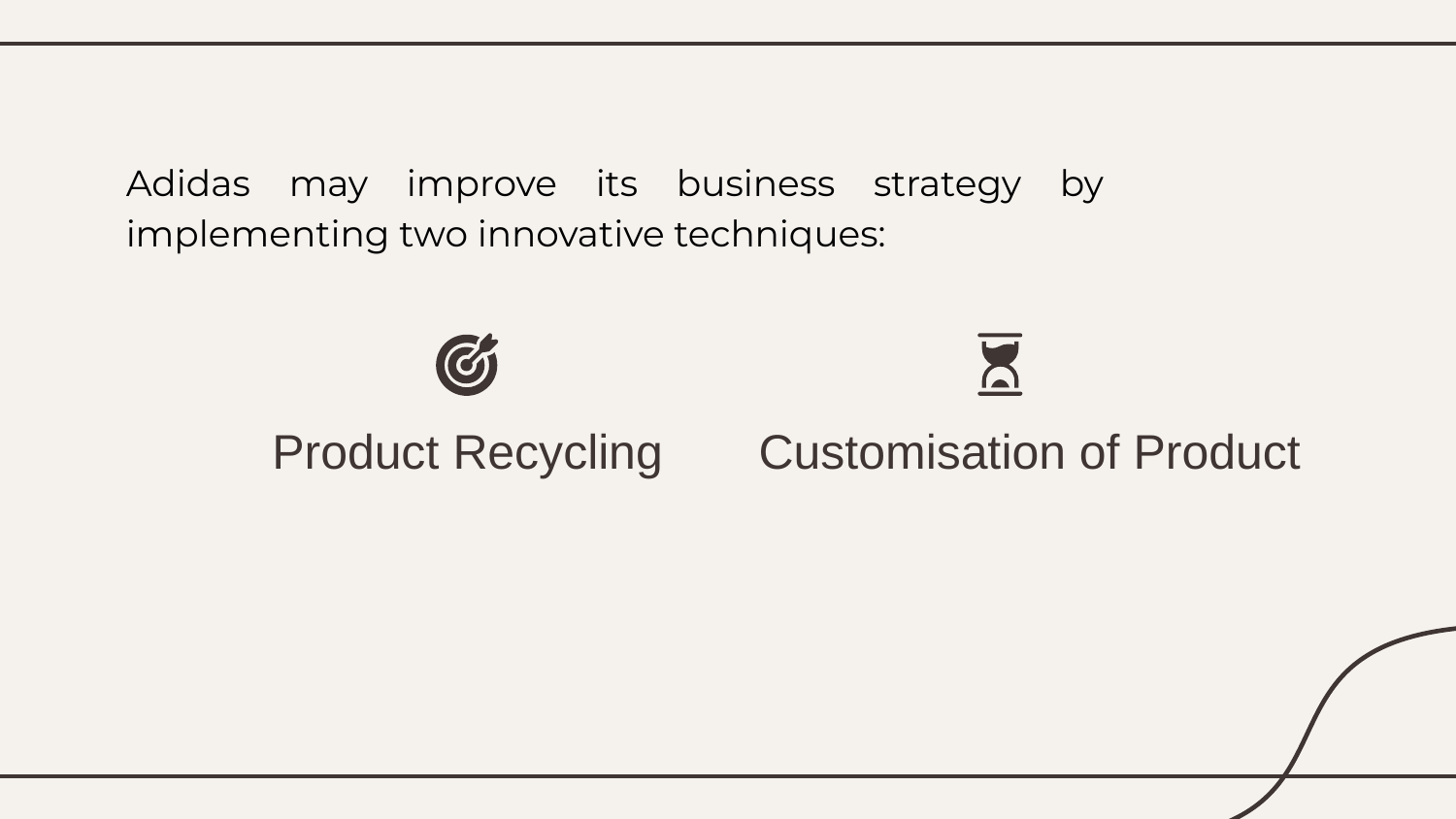

# Adidas may improve its business strategy by implementing two innovative techniques:

Product Recycling
Customisation of Product